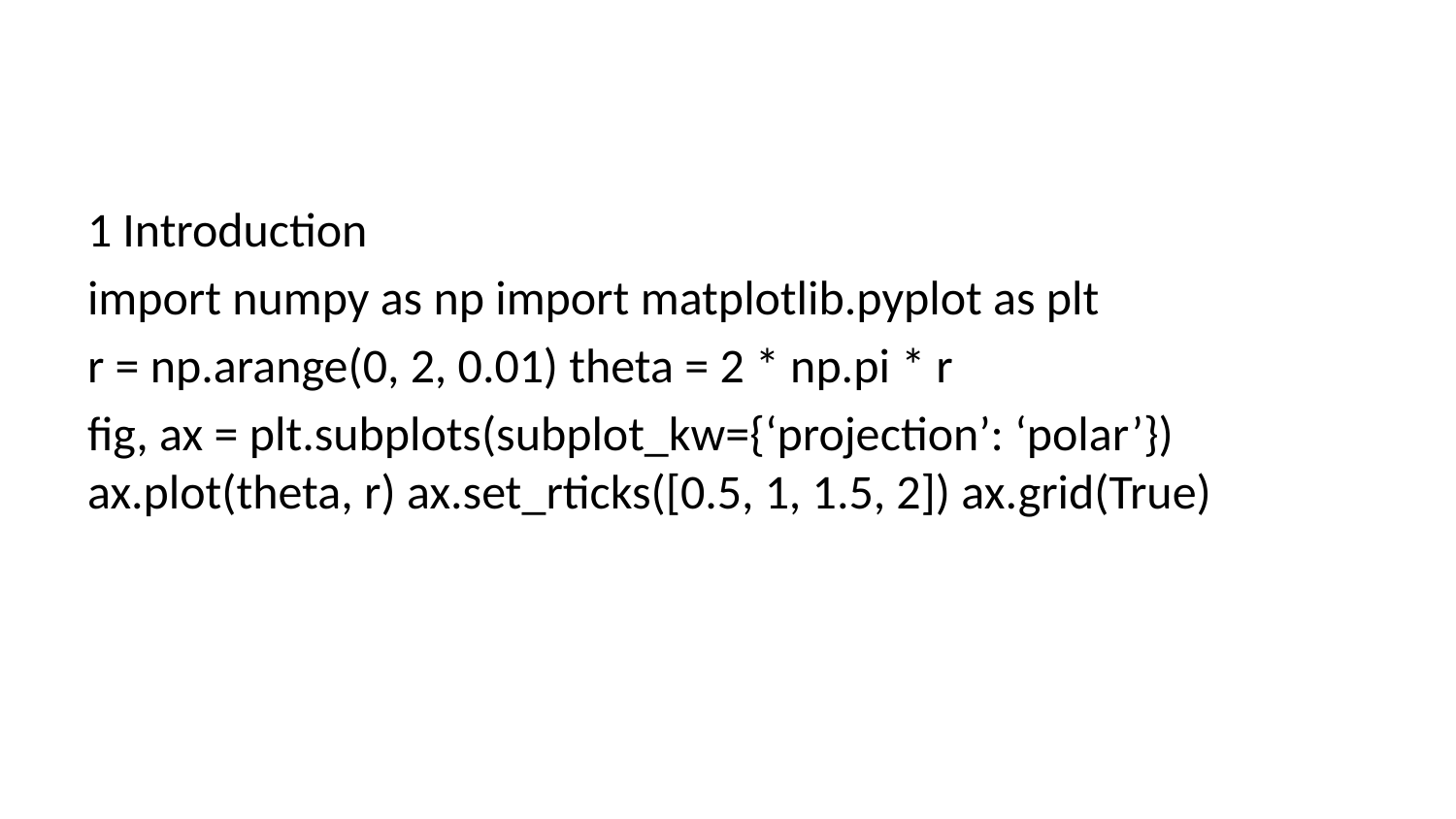

1 Introduction
import numpy as np import matplotlib.pyplot as plt
r = np.arange(0, 2, 0.01) theta = 2 * np.pi * r
fig, ax = plt.subplots(subplot_kw={‘projection’: ‘polar’}) ax.plot(theta, r) ax.set_rticks([0.5, 1, 1.5, 2]) ax.grid(True)